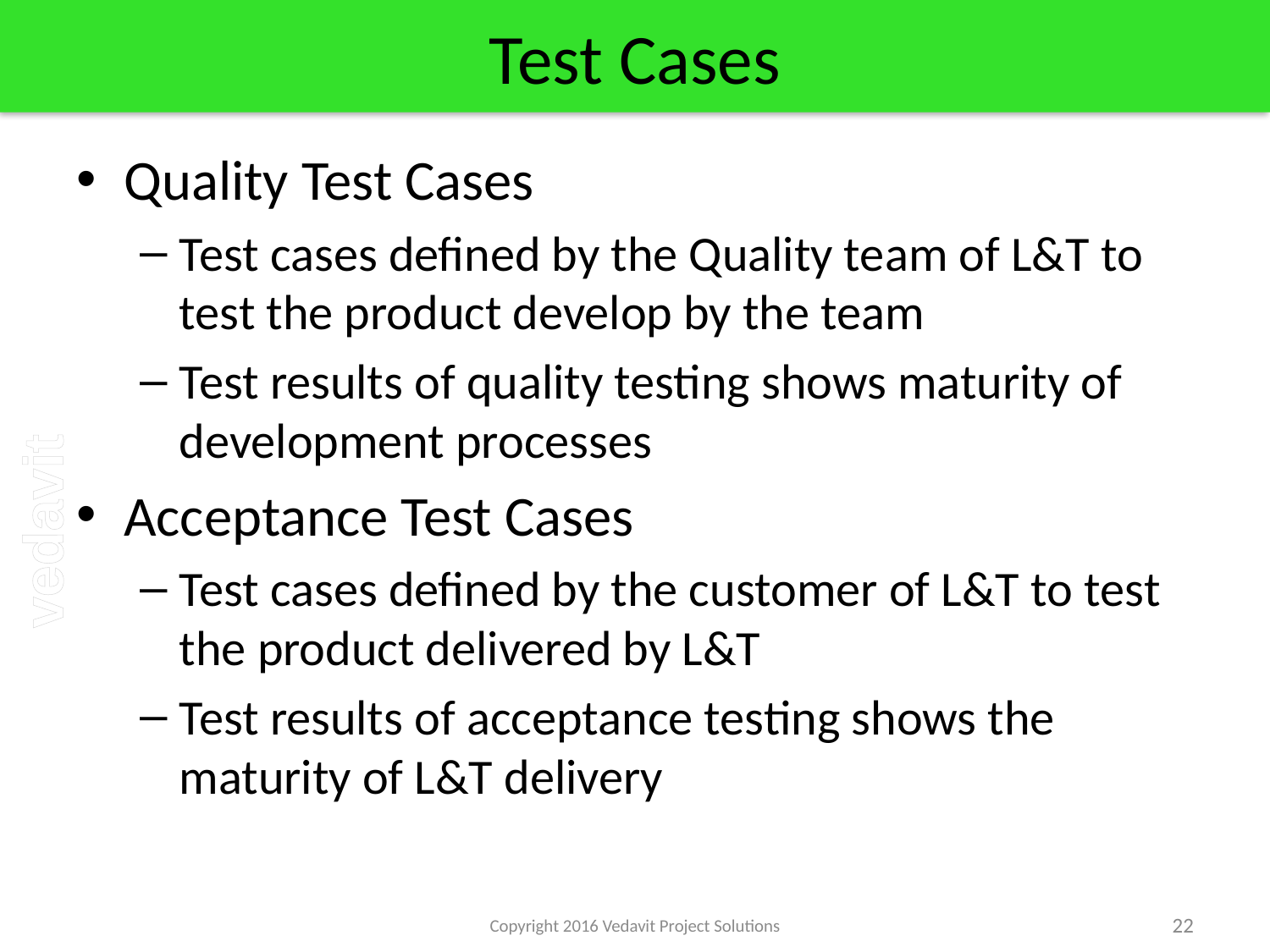

# Test Cases
Quality Test Cases
Test cases defined by the Quality team of L&T to test the product develop by the team
Test results of quality testing shows maturity of development processes
Acceptance Test Cases
Test cases defined by the customer of L&T to test the product delivered by L&T
Test results of acceptance testing shows the maturity of L&T delivery
Copyright 2016 Vedavit Project Solutions
22